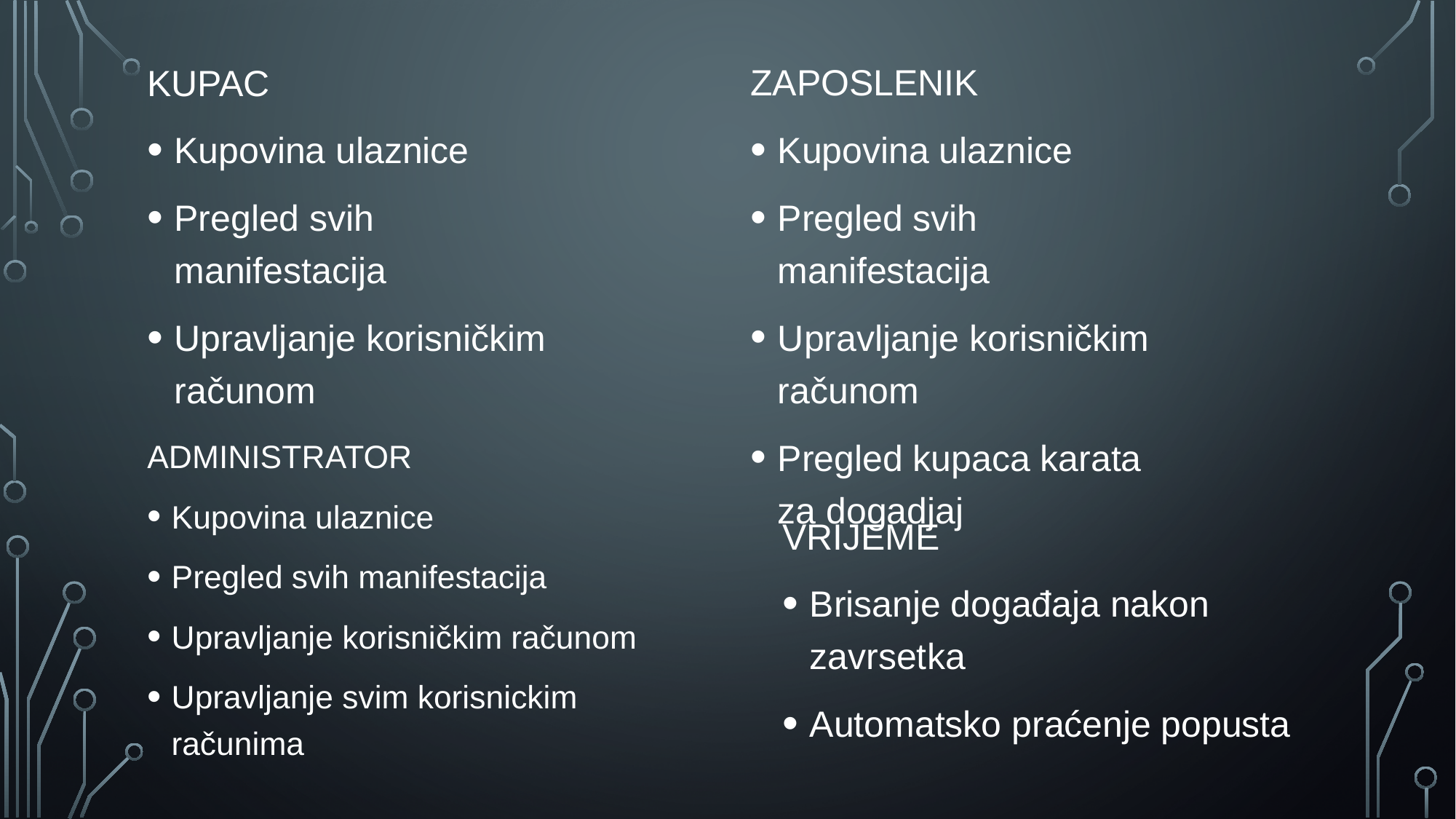

KUPAC
Kupovina ulaznice
Pregled svih manifestacija
Upravljanje korisničkim računom

ZAPOSLENIK
Kupovina ulaznice
Pregled svih manifestacija
Upravljanje korisničkim računom
Pregled kupaca karata za dogadjaj

ADMINISTRATOR
Kupovina ulaznice
Pregled svih manifestacija
Upravljanje korisničkim računom
Upravljanje svim korisnickim računima

VRIJEME
Brisanje događaja nakon zavrsetka
Automatsko praćenje popusta